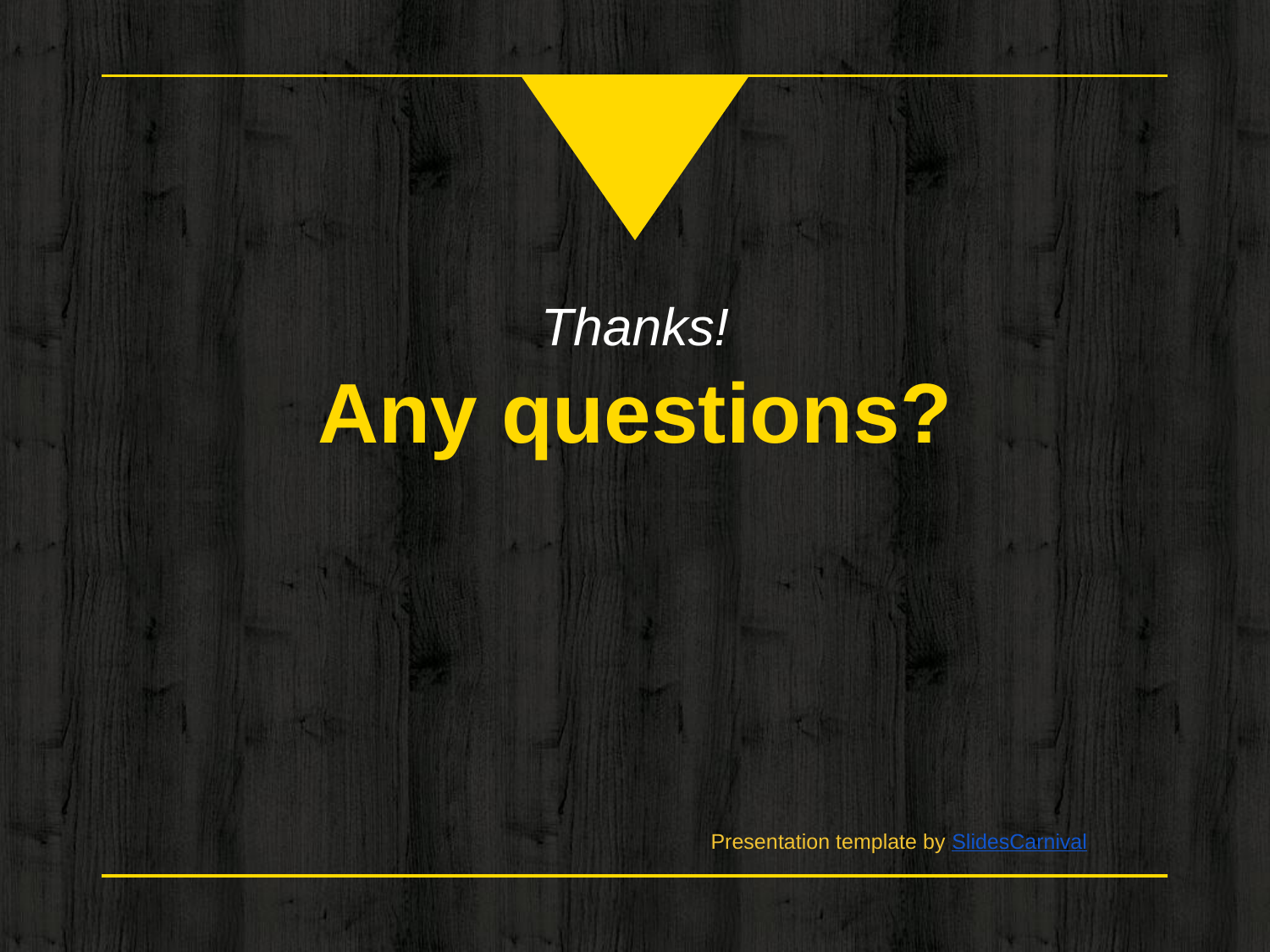

Thanks!
Any questions?
Presentation template by SlidesCarnival